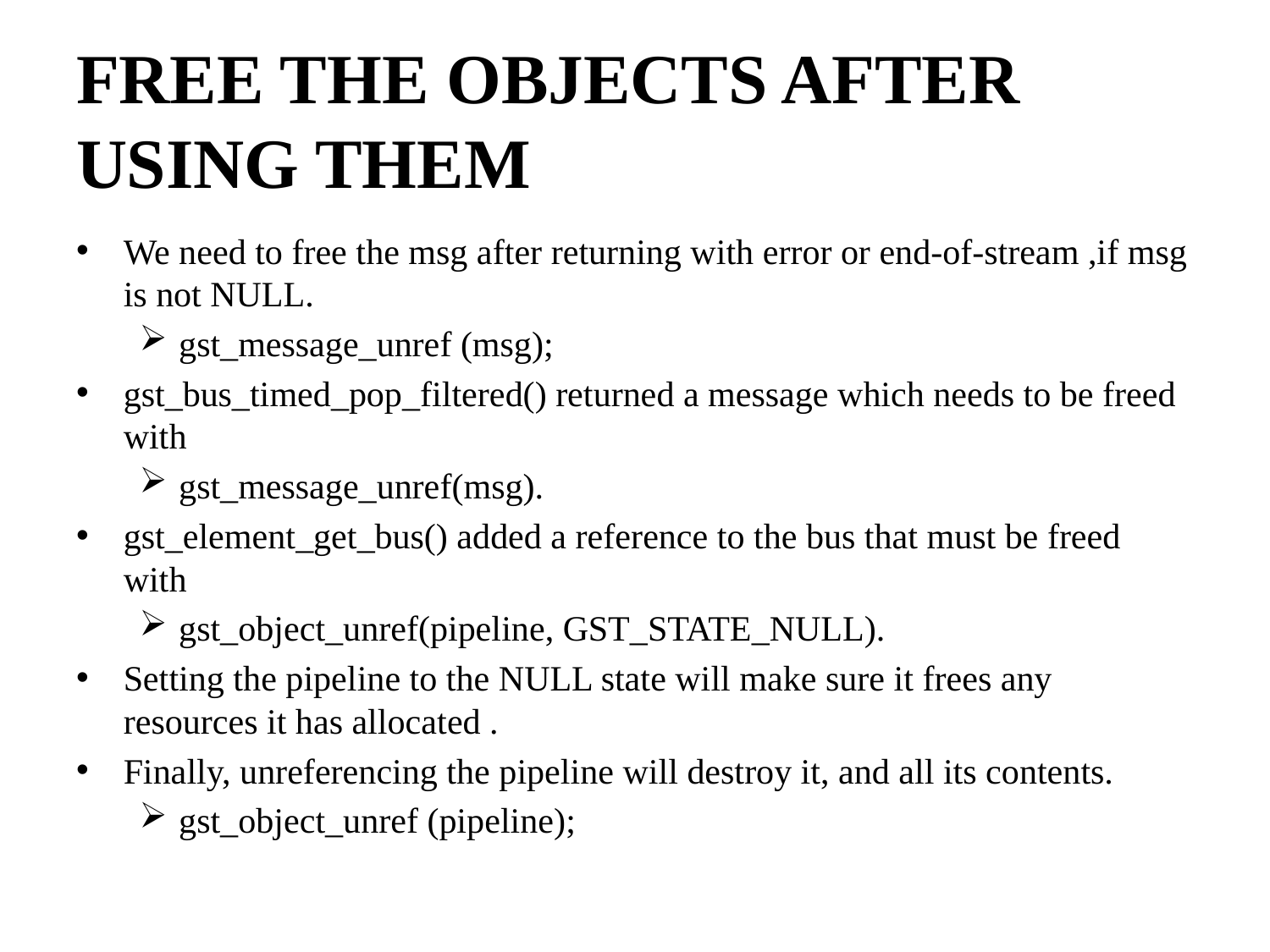

# FREE THE OBJECTS AFTER USING THEM
We need to free the msg after returning with error or end-of-stream ,if msg is not NULL.
gst_message_unref (msg);
gst_bus_timed_pop_filtered() returned a message which needs to be freed with
gst_message_unref(msg).
gst_element_get_bus() added a reference to the bus that must be freed with
gst_object_unref(pipeline, GST_STATE_NULL).
Setting the pipeline to the NULL state will make sure it frees any resources it has allocated .
Finally, unreferencing the pipeline will destroy it, and all its contents.
gst_object_unref (pipeline);